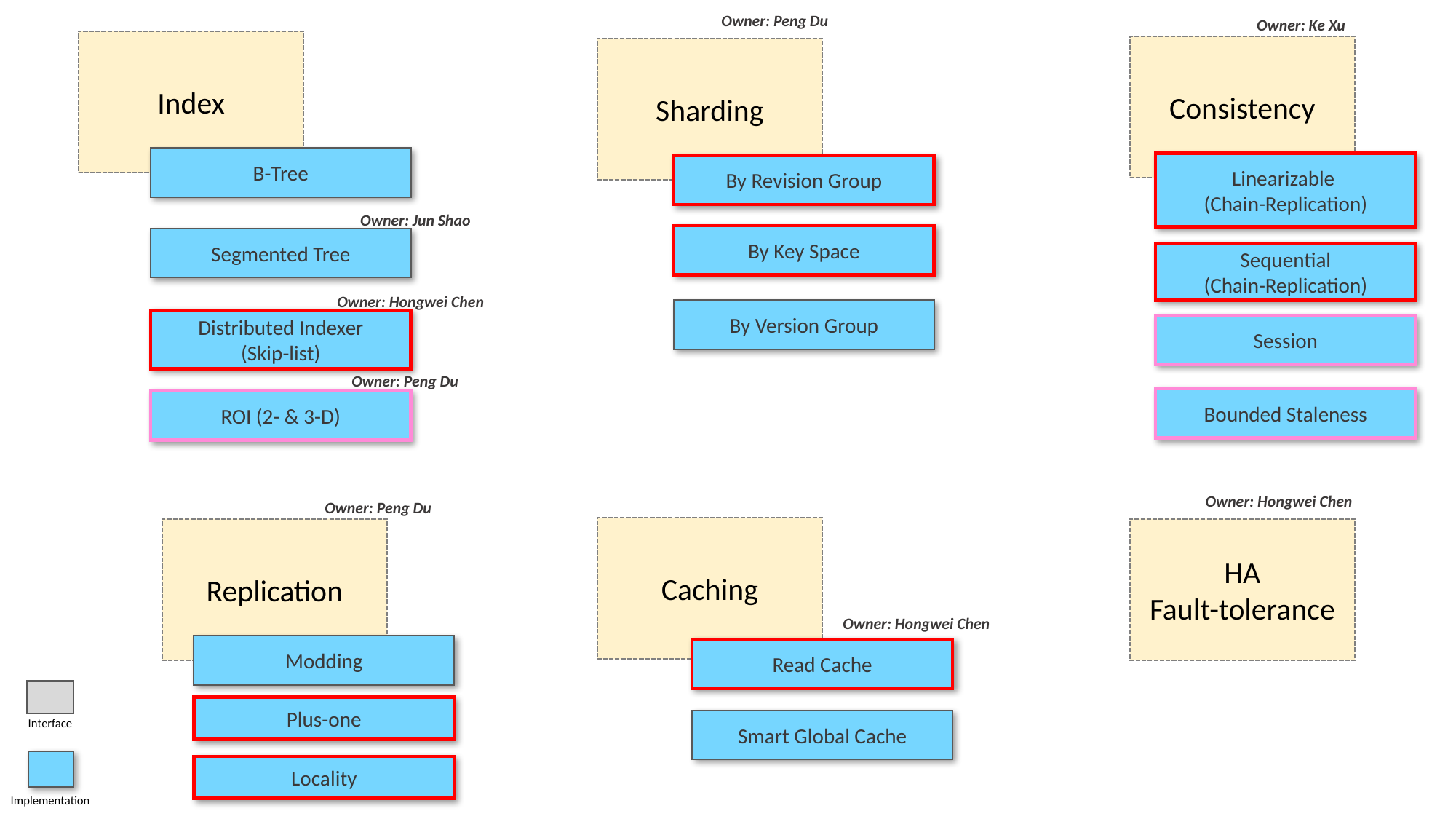

Owner: Peng Du
Owner: Ke Xu
Index
Consistency
Sharding
B-Tree
Linearizable
(Chain-Replication)
By Revision Group
Owner: Jun Shao
By Key Space
Segmented Tree
Sequential
(Chain-Replication)
Owner: Hongwei Chen
By Version Group
Distributed Indexer
(Skip-list)
Session
Owner: Peng Du
Bounded Staleness
ROI (2- & 3-D)
Owner: Hongwei Chen
Owner: Peng Du
Caching
Replication
HA
Fault-tolerance
Owner: Hongwei Chen
Modding
Read Cache

Plus-one
Interface
Smart Global Cache

Locality
Implementation